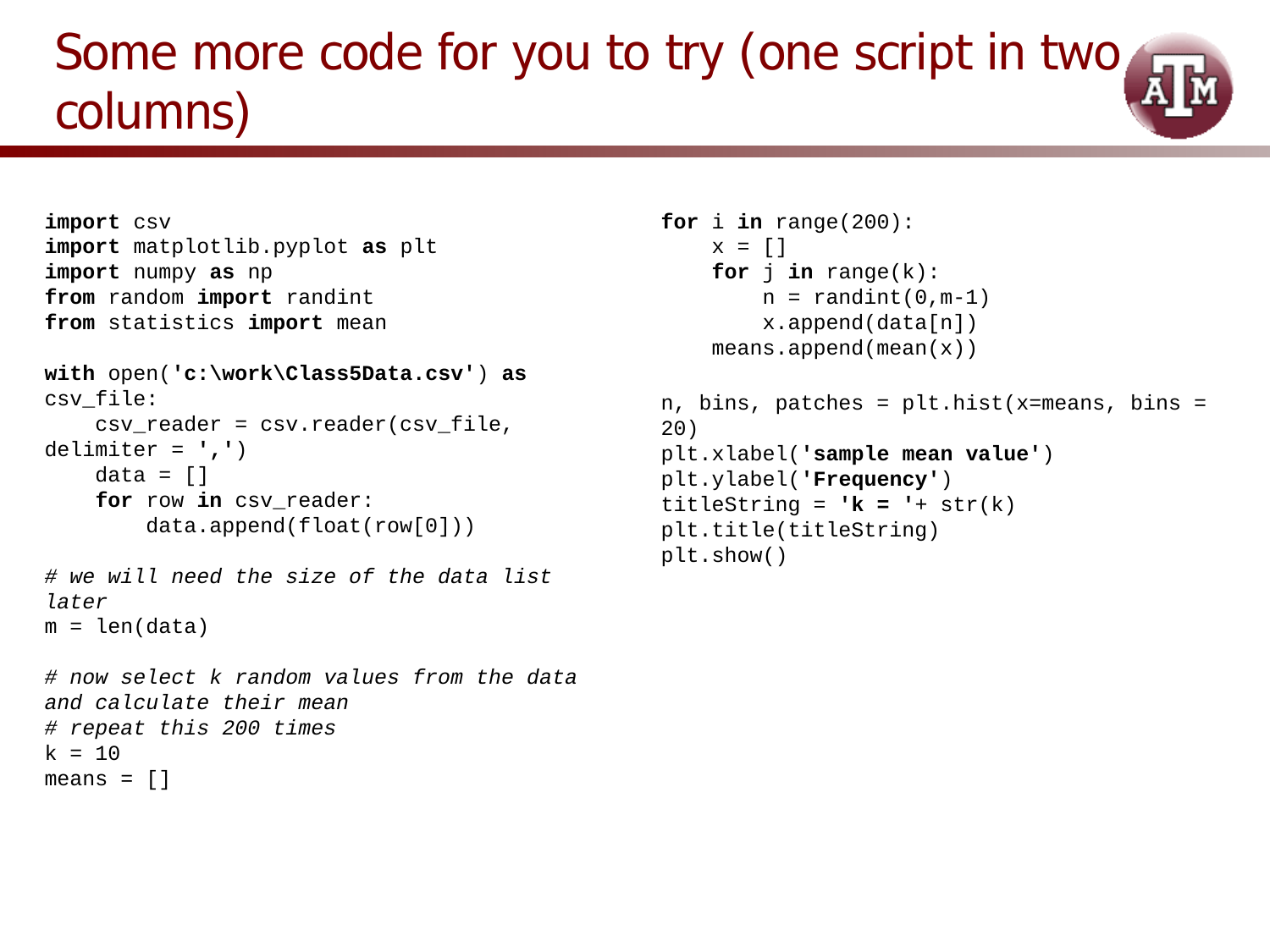

# Some more code for you to try (one script in two columns)
import csv
import matplotlib.pyplot as plt
import numpy as np
from random import randint
from statistics import mean
with open('c:\work\Class5Data.csv') as csv_file:
    csv_reader = csv.reader(csv_file, delimiter = ',')
    data = []
    for row in csv_reader:
        data.append(float(row[0]))
# we will need the size of the data list later
m = len(data)
# now select k random values from the data and calculate their mean
# repeat this 200 times
k = 10
means = []
for i in range(200):
    x = []
    for j in range(k):
        n = randint(0,m-1)
        x.append(data[n])
    means.append(mean(x))
n, bins, patches = plt.hist(x=means, bins = 20)
plt.xlabel('sample mean value')
plt.ylabel('Frequency')
titleString = 'k = '+ str(k)
plt.title(titleString)
plt.show()